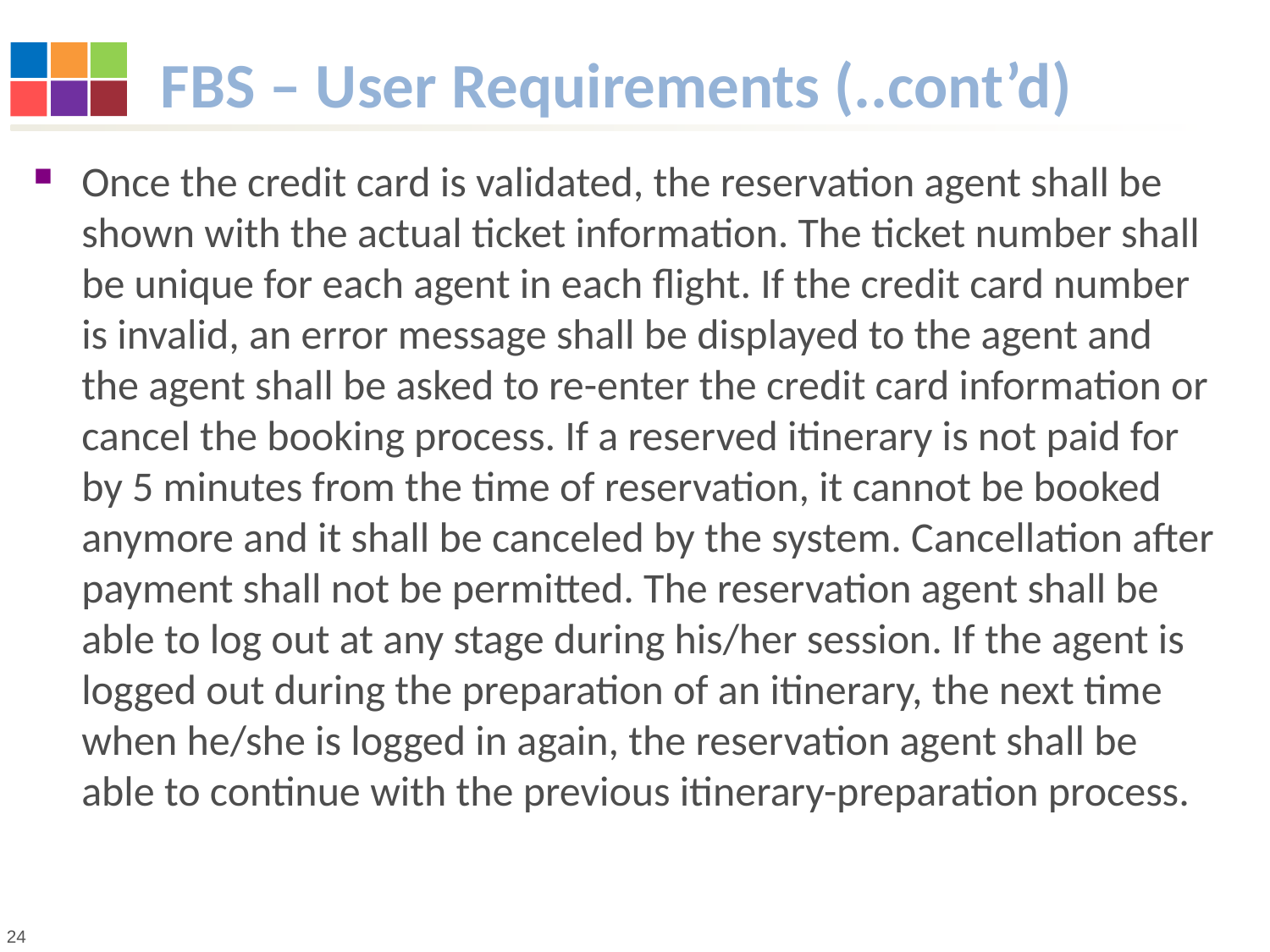

# FBS – User Requirements (..cont’d)
Once the credit card is validated, the reservation agent shall be shown with the actual ticket information. The ticket number shall be unique for each agent in each flight. If the credit card number is invalid, an error message shall be displayed to the agent and the agent shall be asked to re-enter the credit card information or cancel the booking process. If a reserved itinerary is not paid for by 5 minutes from the time of reservation, it cannot be booked anymore and it shall be canceled by the system. Cancellation after payment shall not be permitted. The reservation agent shall be able to log out at any stage during his/her session. If the agent is logged out during the preparation of an itinerary, the next time when he/she is logged in again, the reservation agent shall be able to continue with the previous itinerary-preparation process.